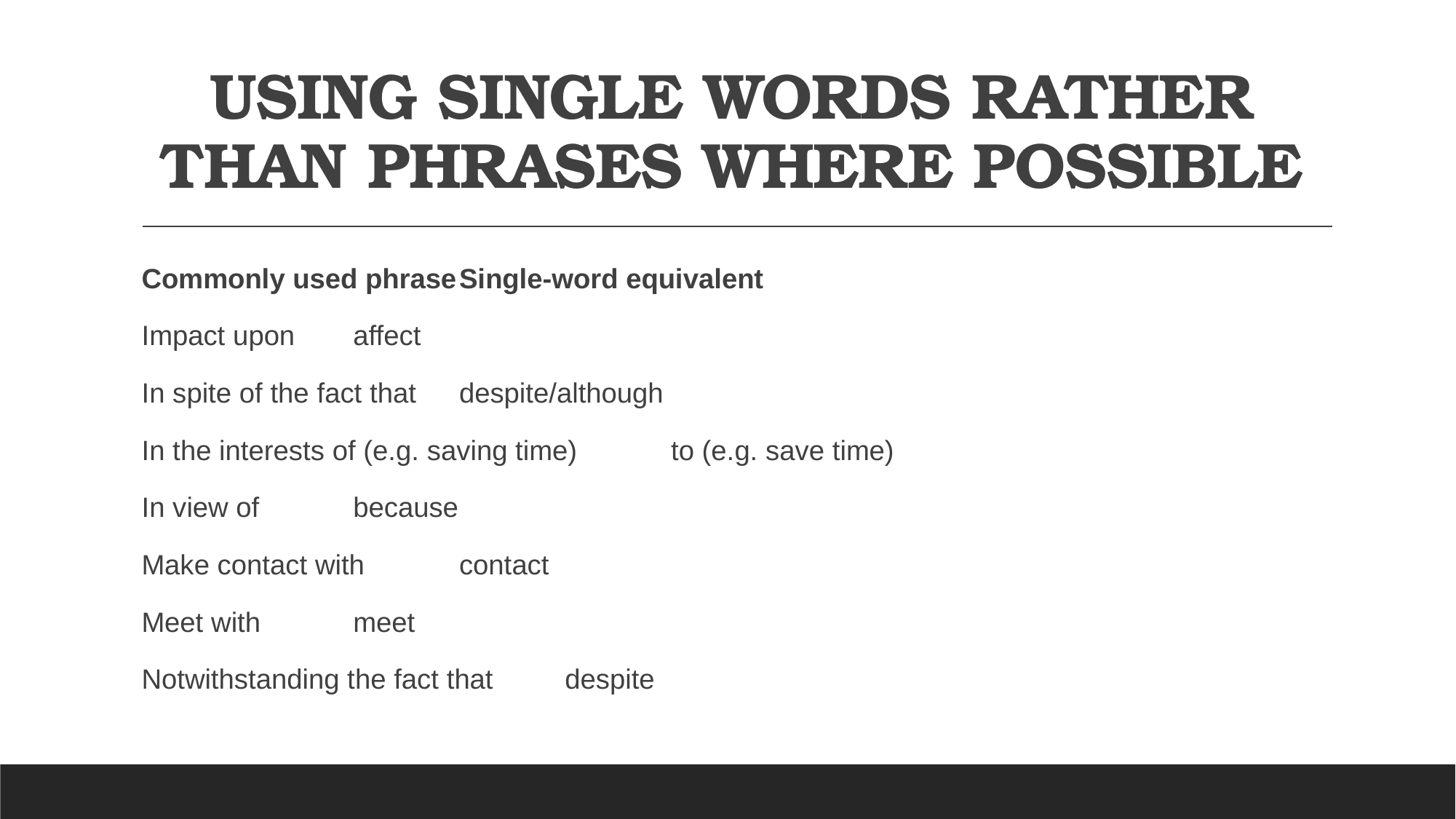

# USING SINGLE WORDS RATHER THAN PHRASES WHERE POSSIBLE
Commonly used phrase				Single-word equivalent
Impact upon					affect
In spite of the fact that				despite/although
In the interests of (e.g. saving time)		to (e.g. save time)
In view of					because
Make contact with				contact
Meet with					meet
Notwithstanding the fact that			despite